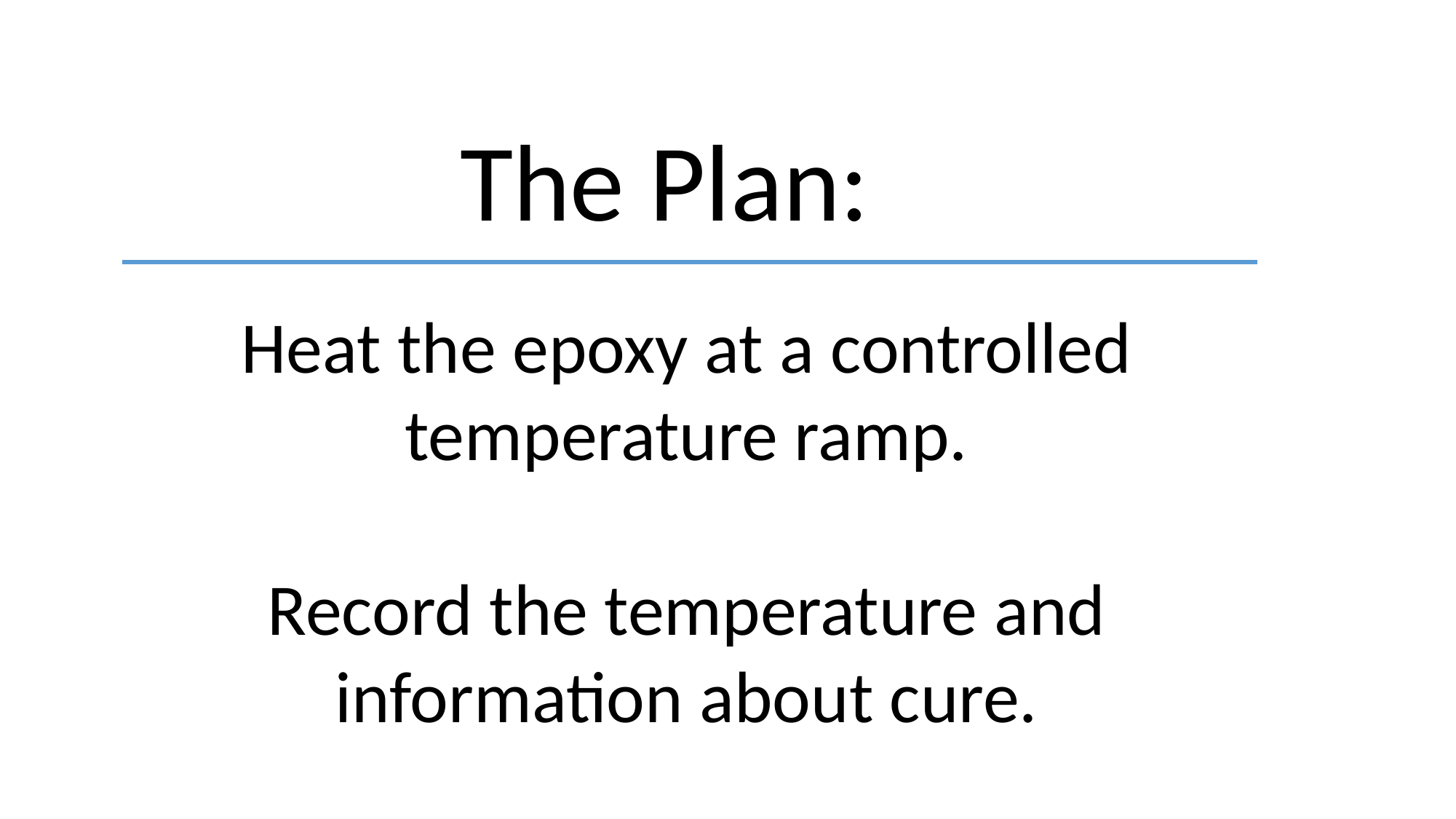

The Plan:
Heat the epoxy at a controlled temperature ramp.

Record the temperature and information about cure.